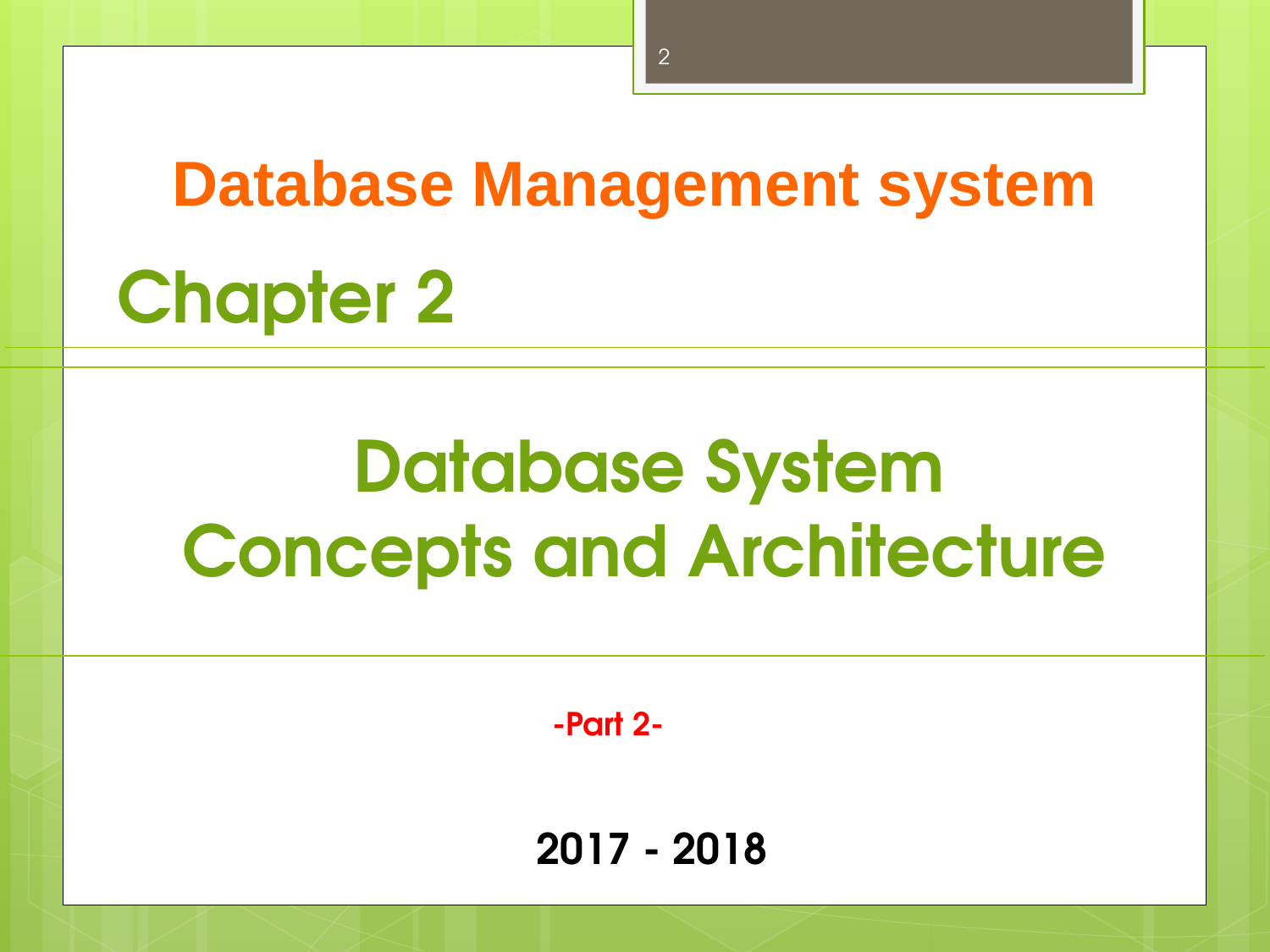

2
Database Management system
Chapter 2

            Database System   Concepts and Architecture
-Part 2-
2017 - 2018